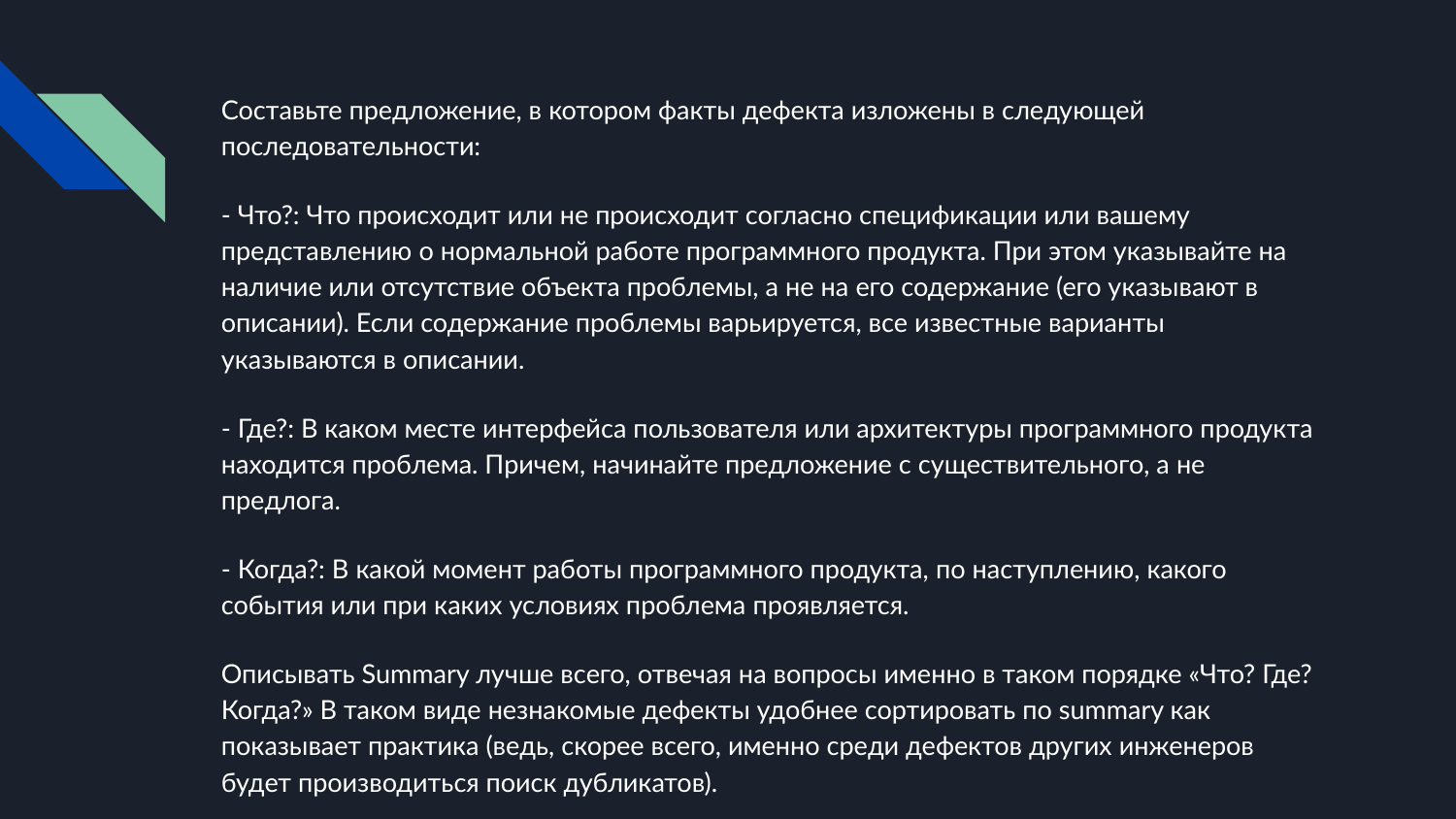

Составьте предложение, в котором факты дефекта изложены в следующей последовательности:
- Что?: Что происходит или не происходит согласно спецификации или вашему представлению о нормальной работе программного продукта. При этом указывайте на наличие или отсутствие объекта проблемы, а не на его содержание (его указывают в описании). Если содержание проблемы варьируется, все известные варианты указываются в описании.
- Где?: В каком месте интерфейса пользователя или архитектуры программного продукта находится проблема. Причем, начинайте предложение с существительного, а не предлога.
- Когда?: В какой момент работы программного продукта, по наступлению, какого события или при каких условиях проблема проявляется.
Описывать Summary лучше всего, отвечая на вопросы именно в таком порядке «Что? Где? Когда?» В таком виде незнакомые дефекты удобнее сортировать по summary как показывает практика (ведь, скорее всего, именно среди дефектов других инженеров будет производиться поиск дубликатов).